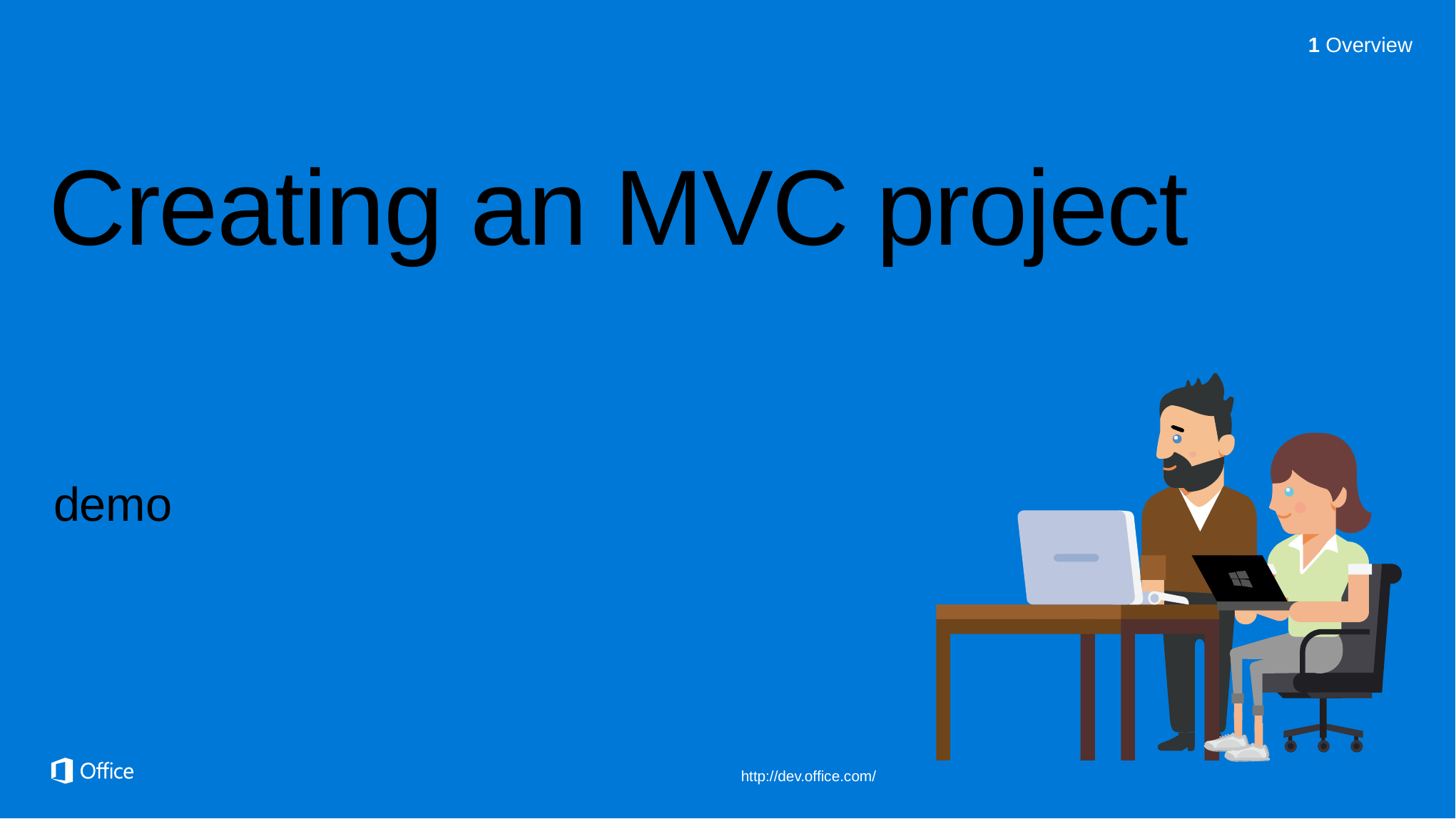

1 Overview
# Creating an MVC project

demo